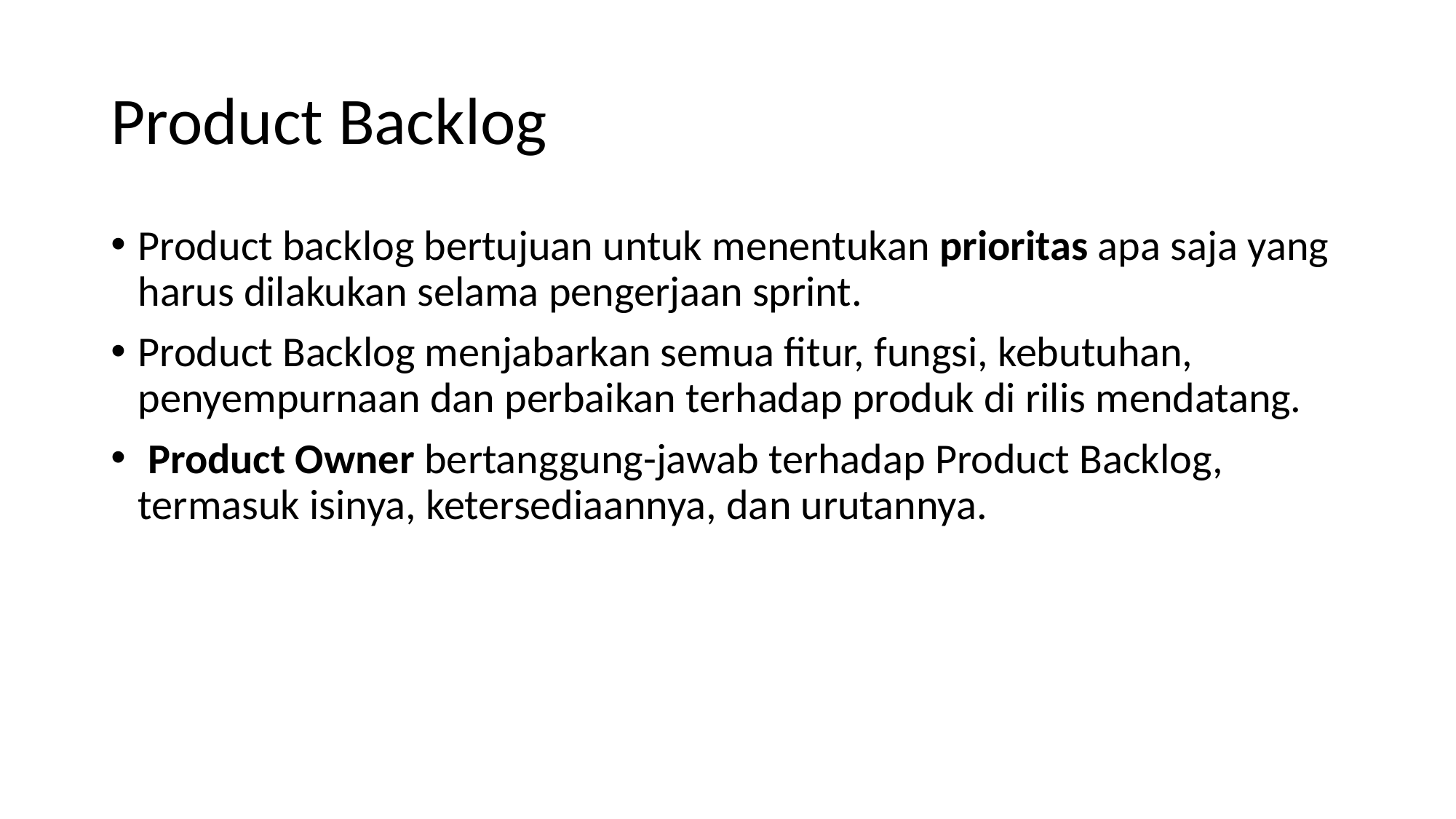

# Product Backlog
Product backlog bertujuan untuk menentukan prioritas apa saja yang harus dilakukan selama pengerjaan sprint.
Product Backlog menjabarkan semua fitur, fungsi, kebutuhan, penyempurnaan dan perbaikan terhadap produk di rilis mendatang.
 Product Owner bertanggung-jawab terhadap Product Backlog, termasuk isinya, ketersediaannya, dan urutannya.